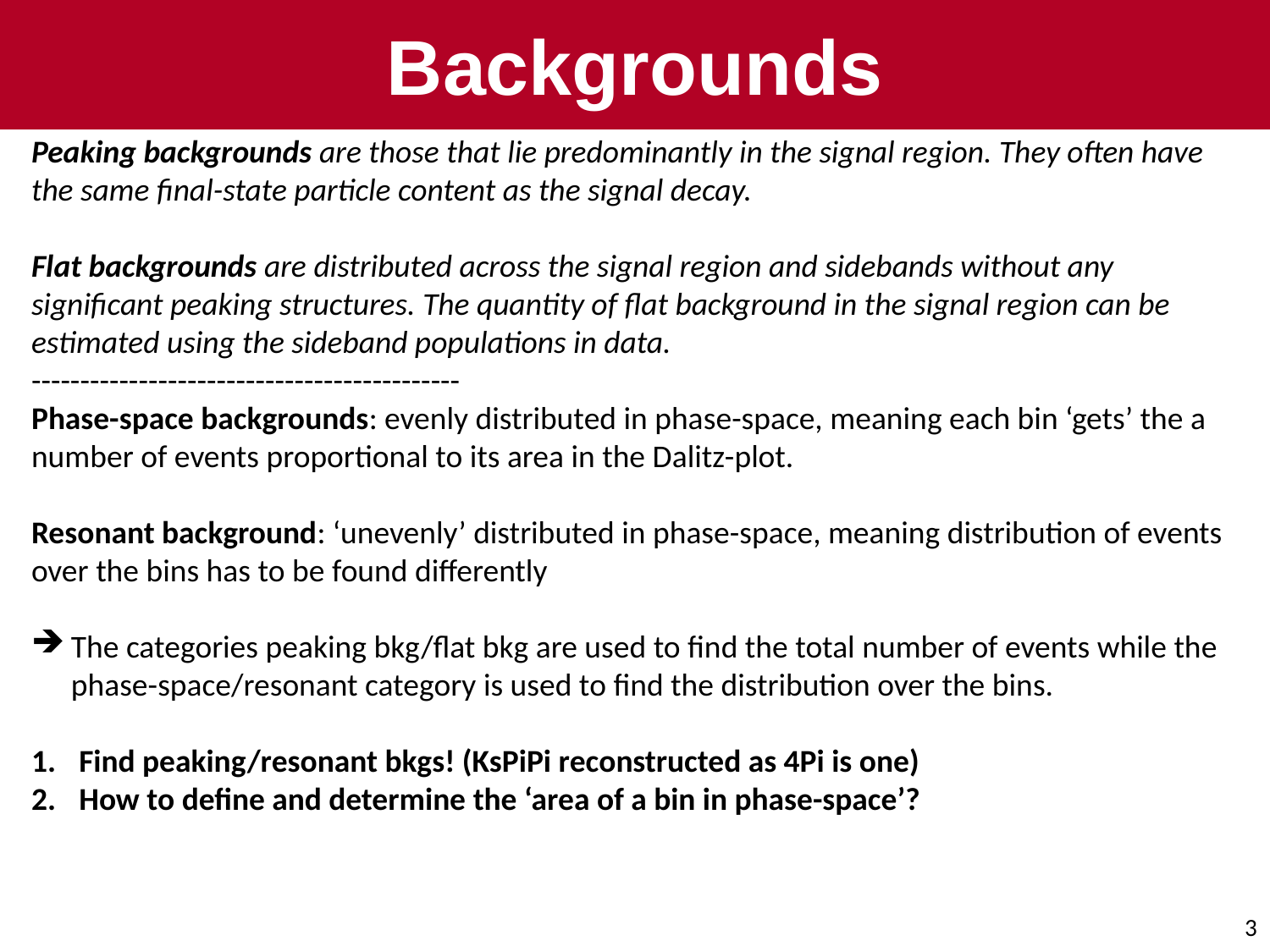

# Backgrounds
Peaking backgrounds are those that lie predominantly in the signal region. They often have the same final-state particle content as the signal decay.

Flat backgrounds are distributed across the signal region and sidebands without any significant peaking structures. The quantity of flat background in the signal region can be estimated using the sideband populations in data.
--------------------------------------------
Phase-space backgrounds: evenly distributed in phase-space, meaning each bin ‘gets’ the a number of events proportional to its area in the Dalitz-plot.

Resonant background: ‘unevenly’ distributed in phase-space, meaning distribution of events over the bins has to be found differently

The categories peaking bkg/flat bkg are used to find the total number of events while the phase-space/resonant category is used to find the distribution over the bins.
Find peaking/resonant bkgs! (KsPiPi reconstructed as 4Pi is one)
How to define and determine the ‘area of a bin in phase-space’?
3